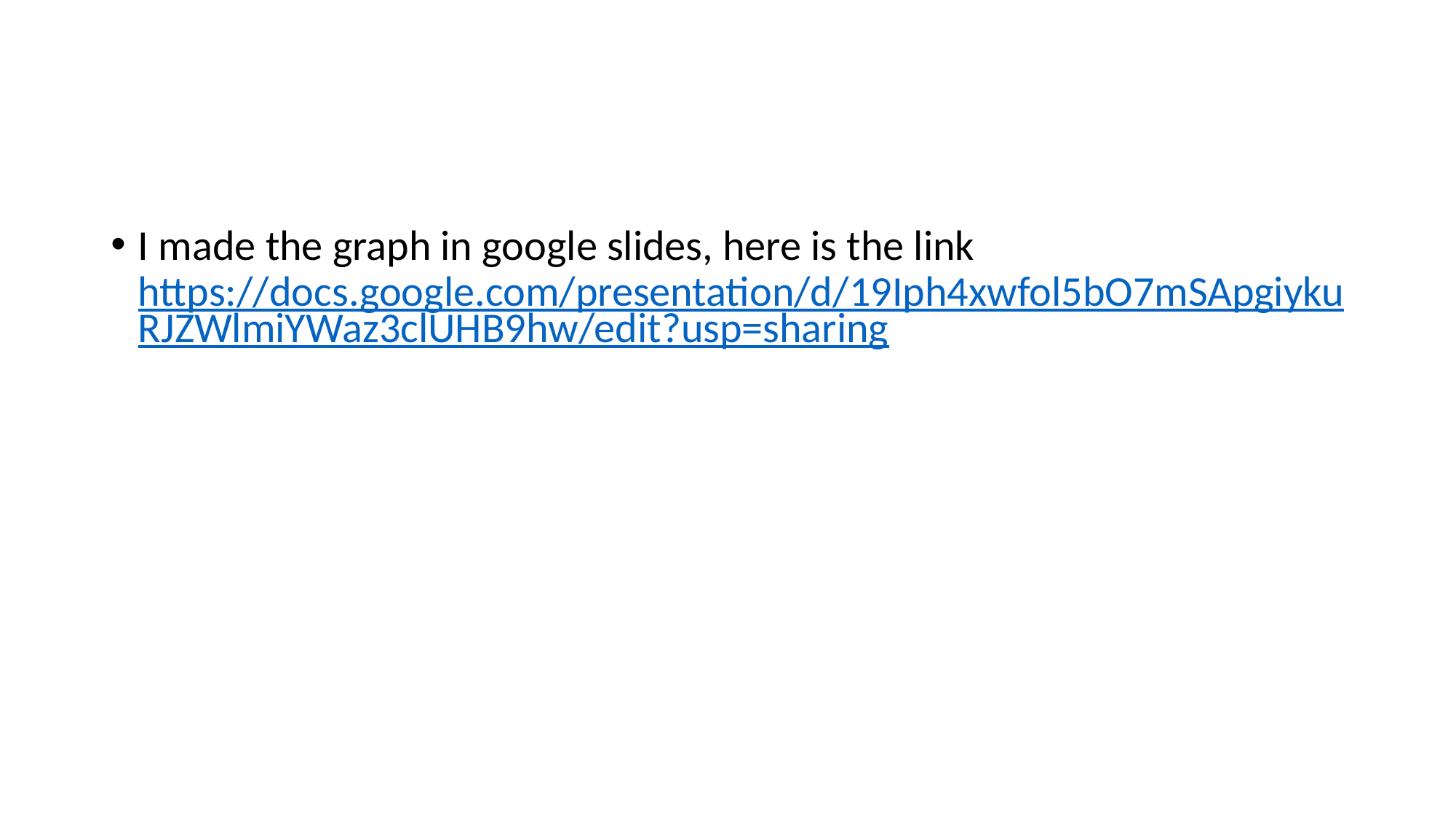

#
I made the graph in google slides, here is the link https://docs.google.com/presentation/d/19Iph4xwfol5bO7mSApgiykuRJZWlmiYWaz3clUHB9hw/edit?usp=sharing